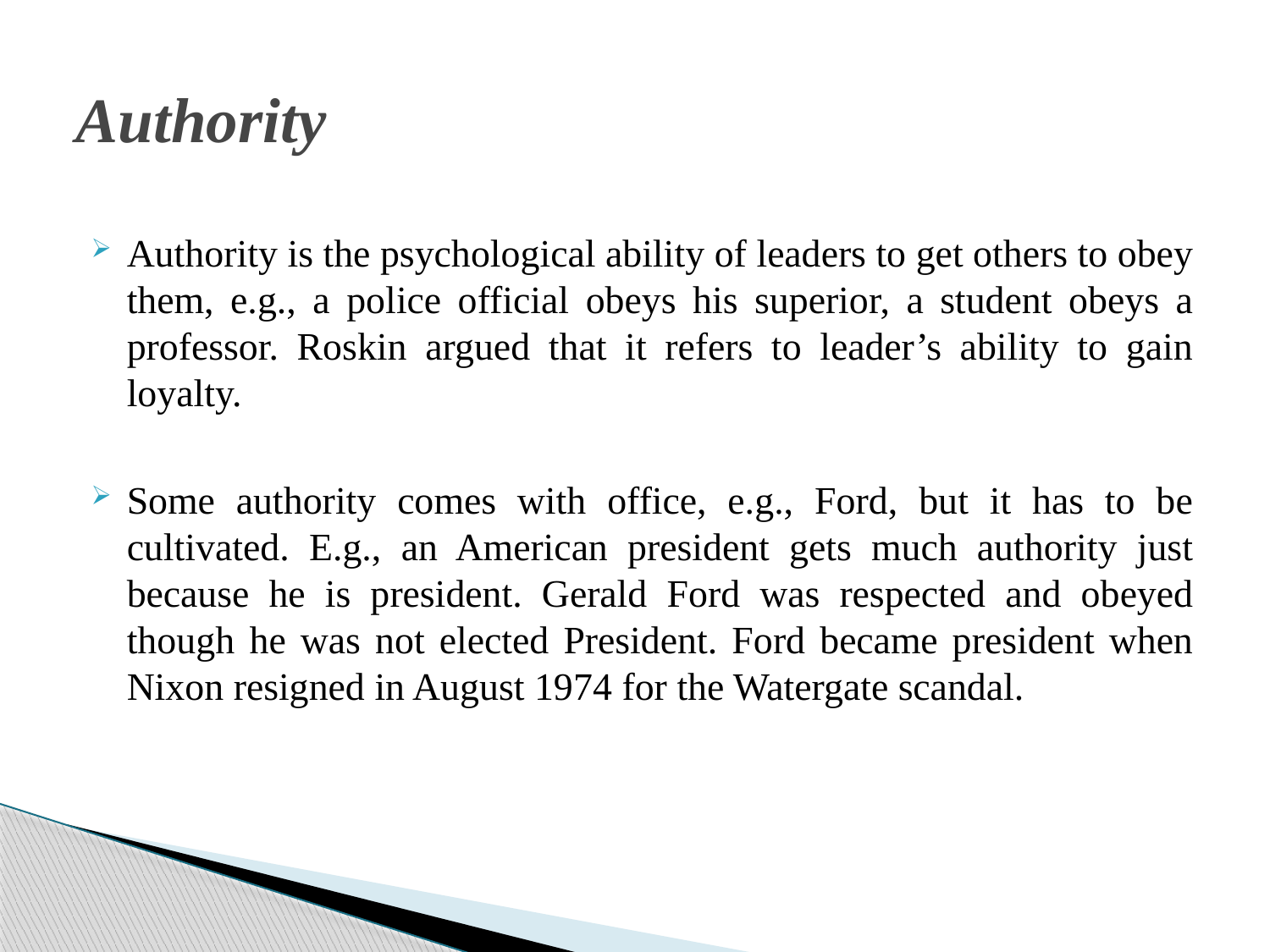

# Authority
Authority is the psychological ability of leaders to get others to obey them, e.g., a police official obeys his superior, a student obeys a professor. Roskin argued that it refers to leader’s ability to gain loyalty.

Some authority comes with office, e.g., Ford, but it has to be cultivated. E.g., an American president gets much authority just because he is president. Gerald Ford was respected and obeyed though he was not elected President. Ford became president when Nixon resigned in August 1974 for the Watergate scandal.